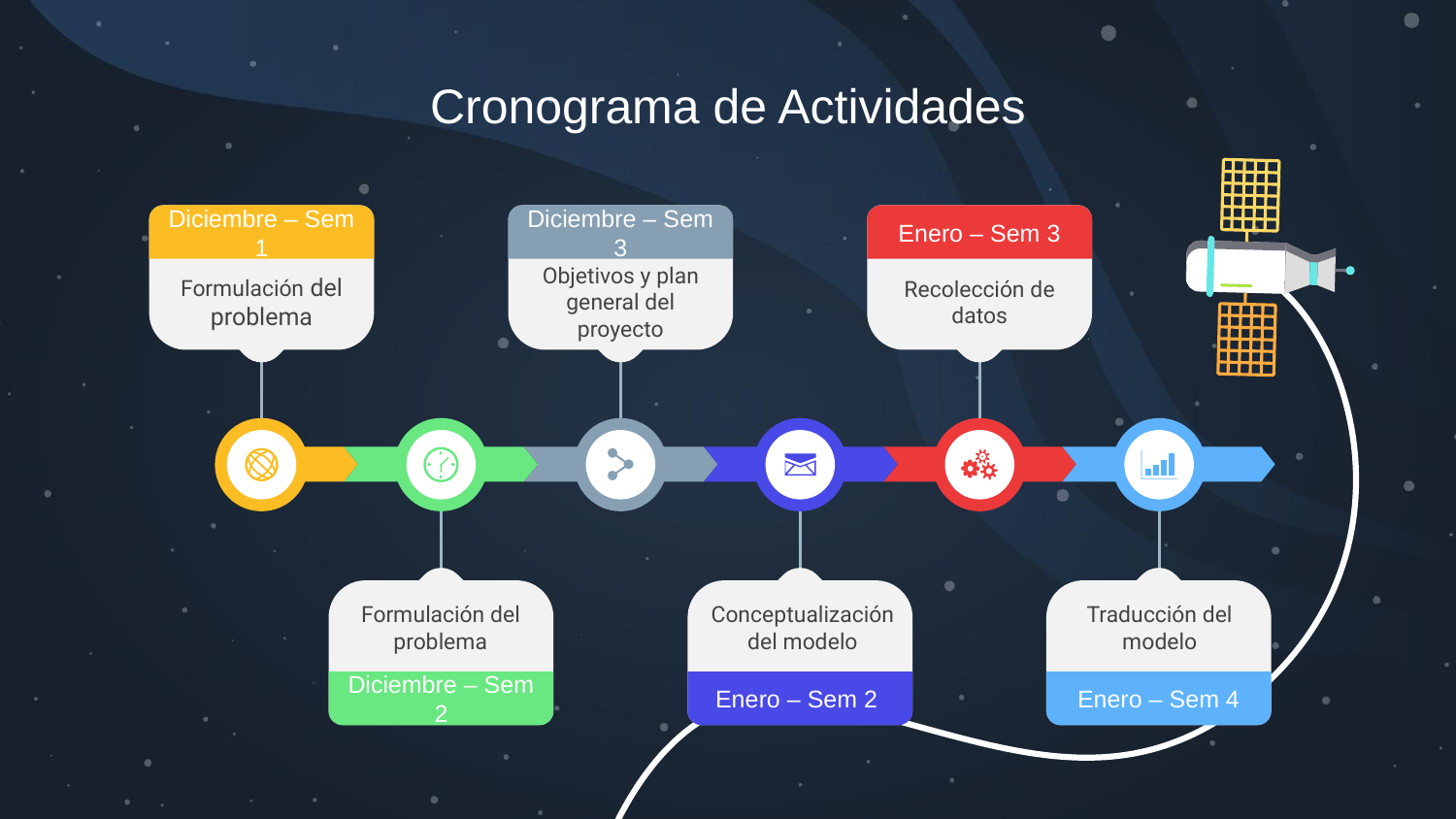

# Cronograma de Actividades

Diciembre – Sem 1
Formulación del problema

Diciembre – Sem 3
Objetivos y plan general del proyecto

Enero – Sem 3
Recolección de datos

Formulación del problema
Diciembre – Sem 2

Conceptualización del modelo
Enero – Sem 2

Traducción del modelo
Enero – Sem 4